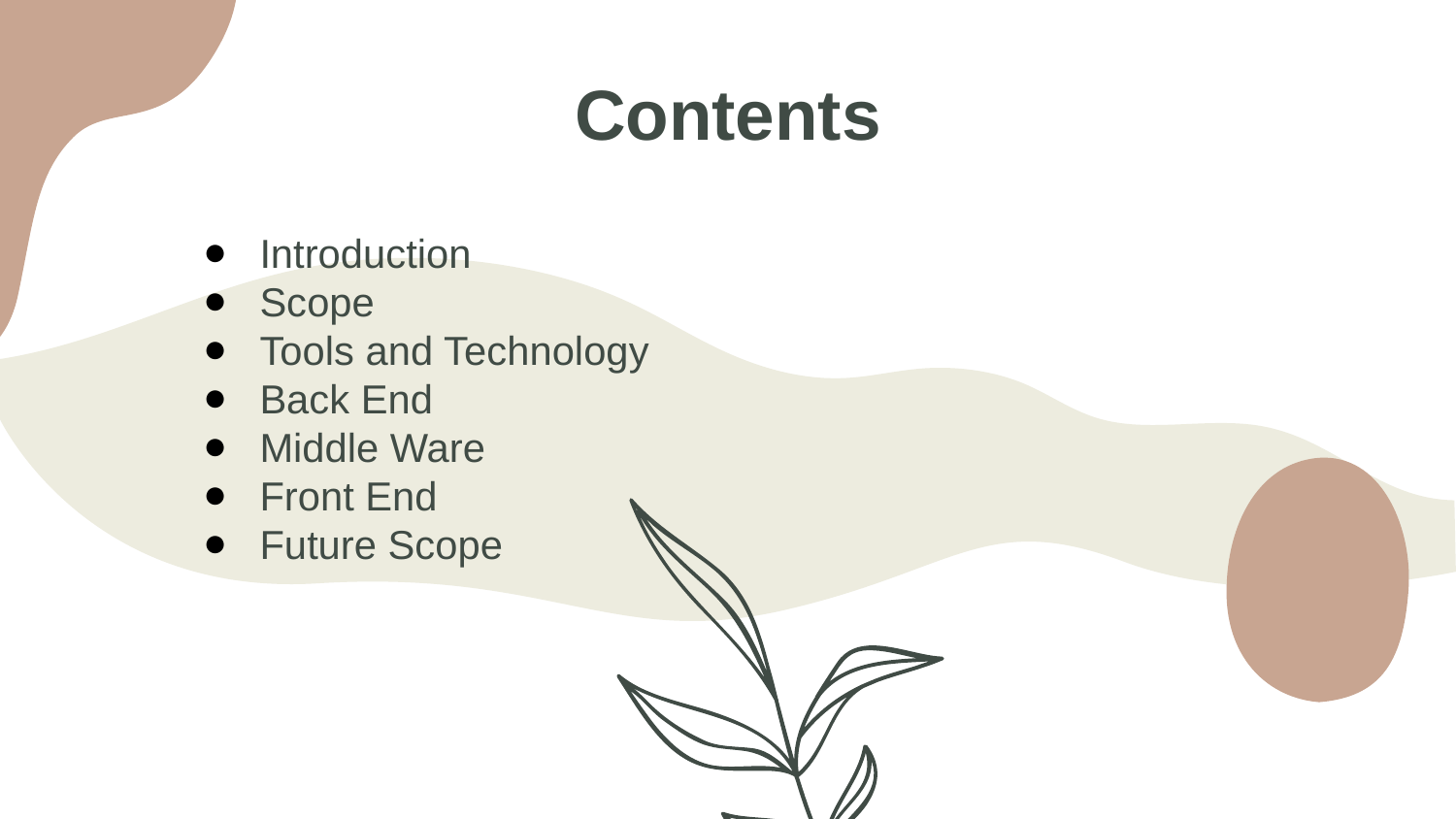

# Contents
Introduction
Scope
Tools and Technology
Back End
Middle Ware
Front End
Future Scope